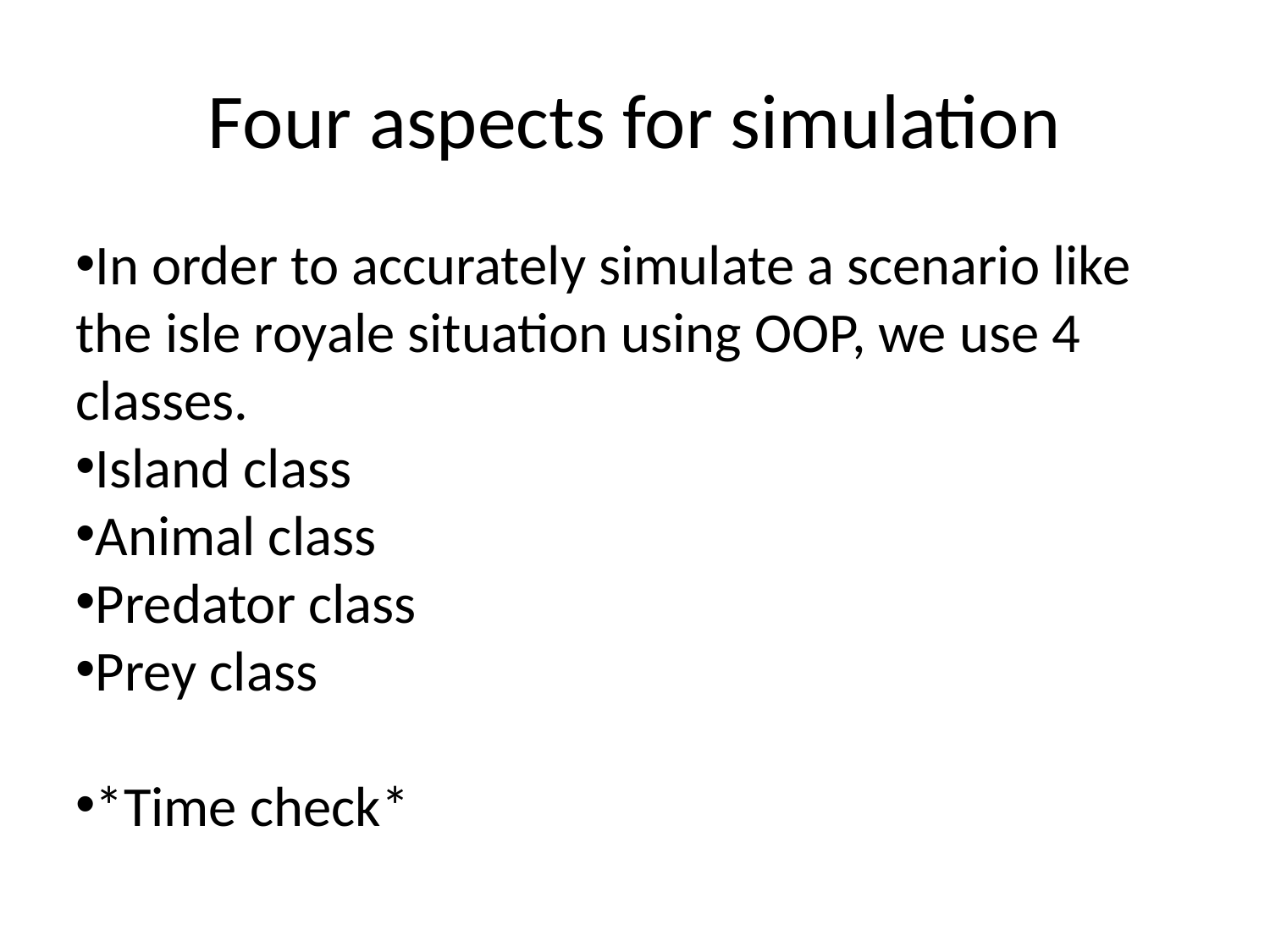

Four aspects for simulation
In order to accurately simulate a scenario like the isle royale situation using OOP, we use 4 classes.
Island class
Animal class
Predator class
Prey class

*Time check*